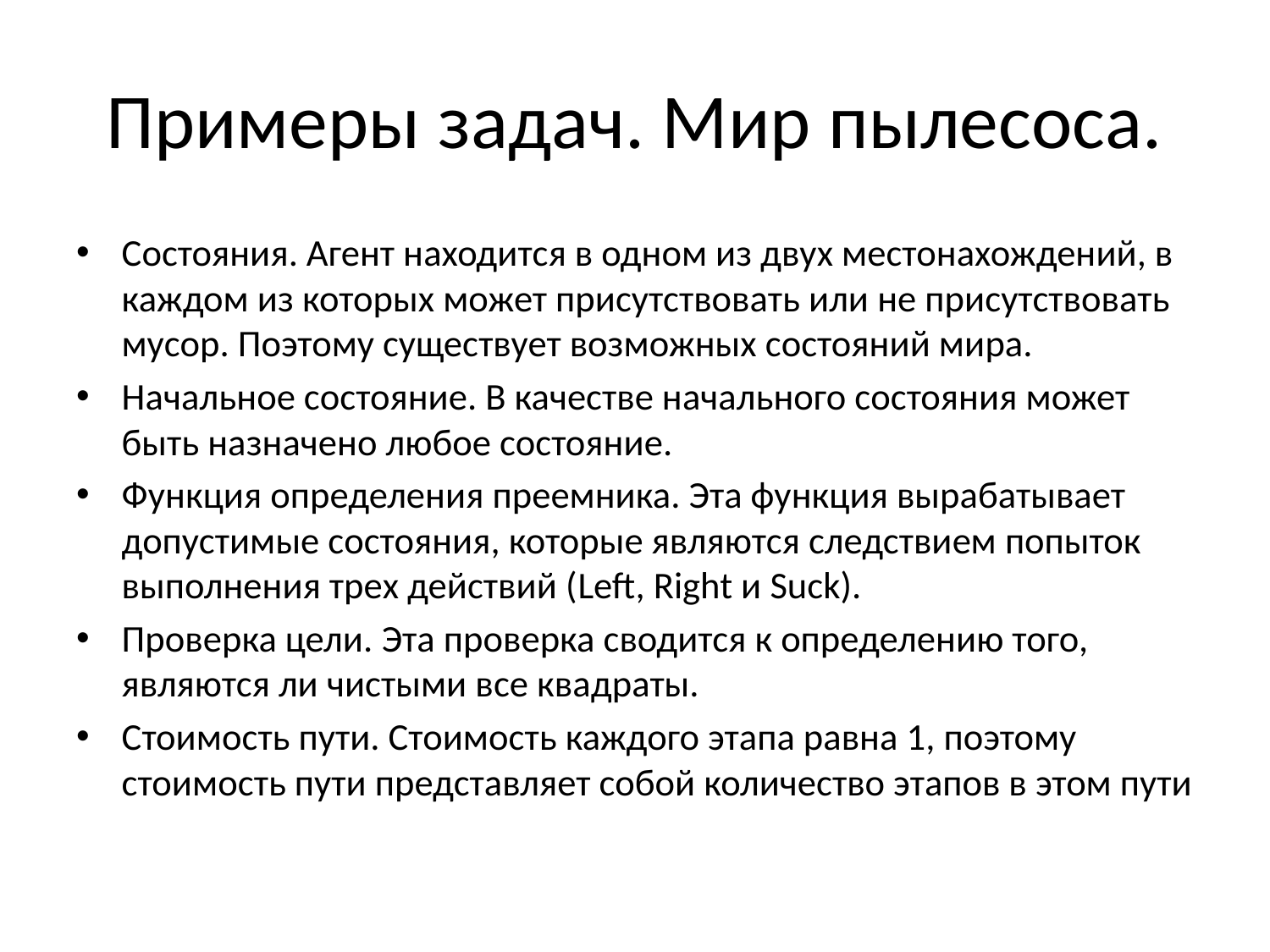

# Примеры задач. Мир пылесоса.
Состояния. Агент находится в одном из двух местонахождений, в каждом из которых может присутствовать или не присутствовать мусор. Поэтому существует возможных состояний мира.
Начальное состояние. В качестве начального состояния может быть назначено любое состояние.
Функция определения преемника. Эта функция вырабатывает допустимые состояния, которые являются следствием попыток выполнения трех действий (Left, Right и Suck).
Проверка цели. Эта проверка сводится к определению того, являются ли чистыми все квадраты.
Стоимость пути. Стоимость каждого этапа равна 1, поэтому стоимость пути представляет собой количество этапов в этом пути